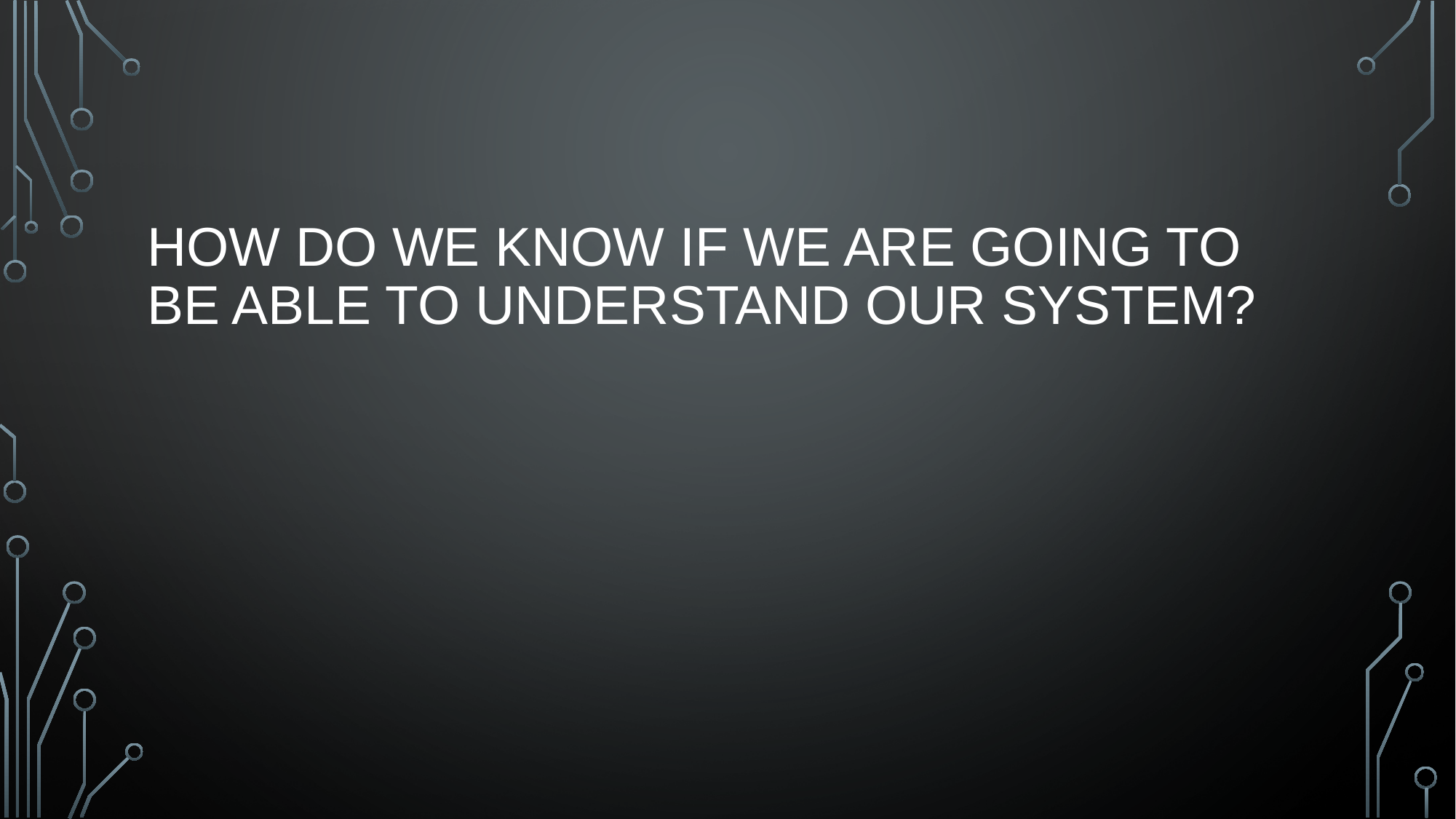

# How Do we Know if We Are Going to Be Able to Understand our system?